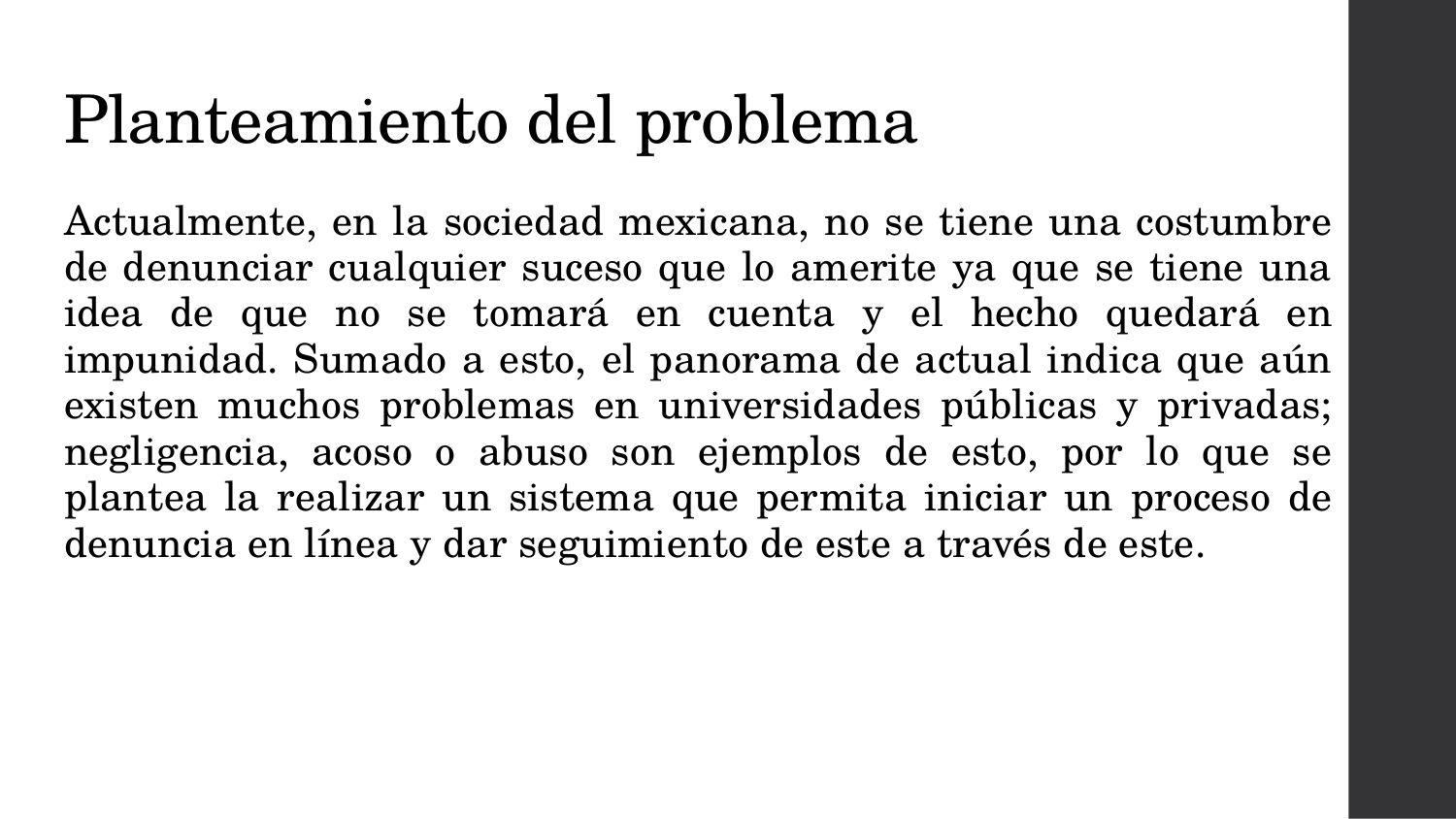

# Planteamiento del problema
Actualmente, en la sociedad mexicana, no se tiene una costumbre de denunciar cualquier suceso que lo amerite ya que se tiene una idea de que no se tomará en cuenta y el hecho quedará en impunidad. Sumado a esto, el panorama de actual indica que aún existen muchos problemas en universidades públicas y privadas; negligencia, acoso o abuso son ejemplos de esto, por lo que se plantea la realizar un sistema que permita iniciar un proceso de denuncia en línea y dar seguimiento de este a través de este.